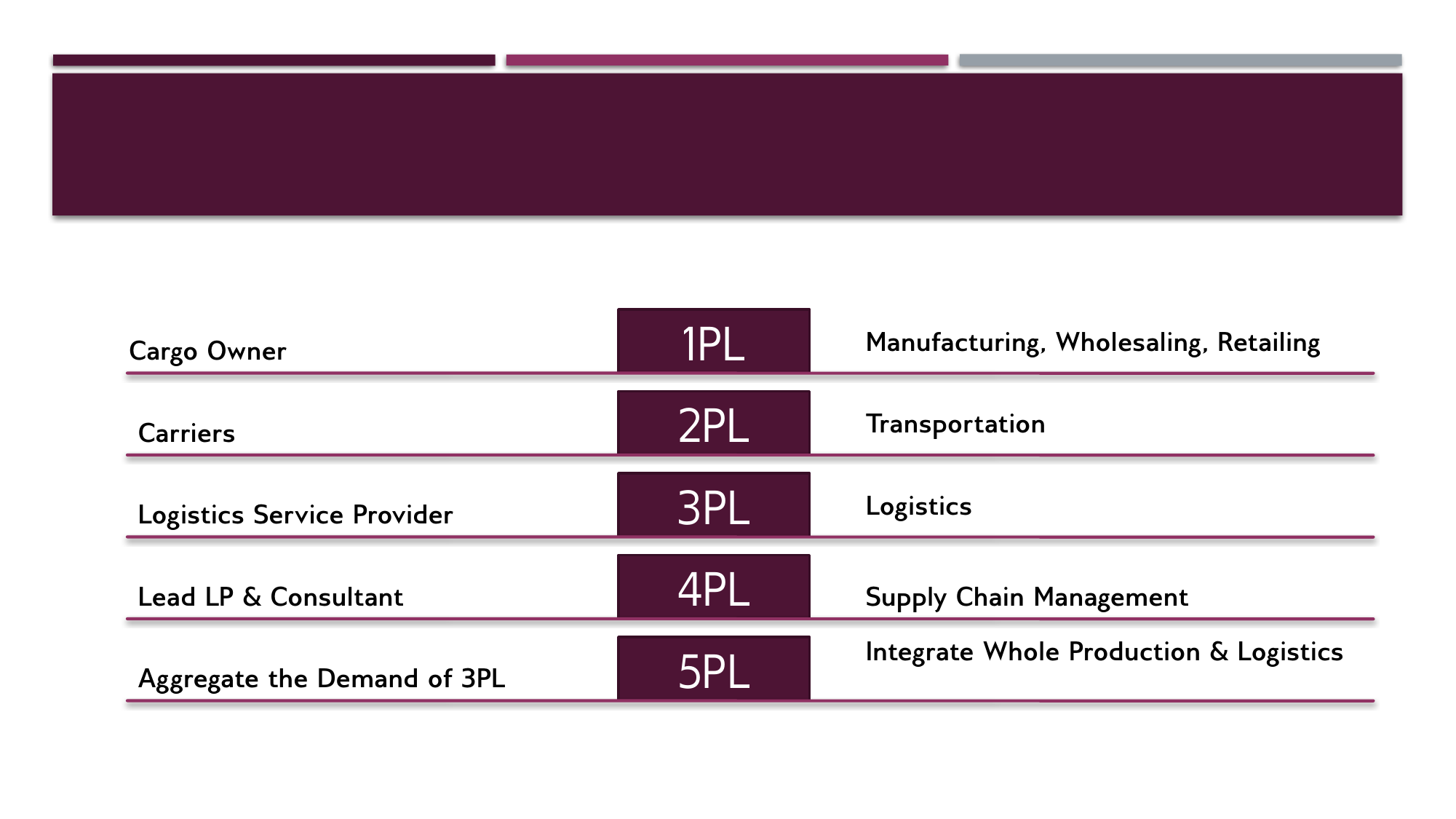

#
1PL
Manufacturing, Wholesaling, Retailing
Cargo Owner
2PL
Transportation
Carriers
3PL
Logistics
Logistics Service Provider
4PL
Lead LP & Consultant
Supply Chain Management
Integrate Whole Production & Logistics
5PL
Aggregate the Demand of 3PL